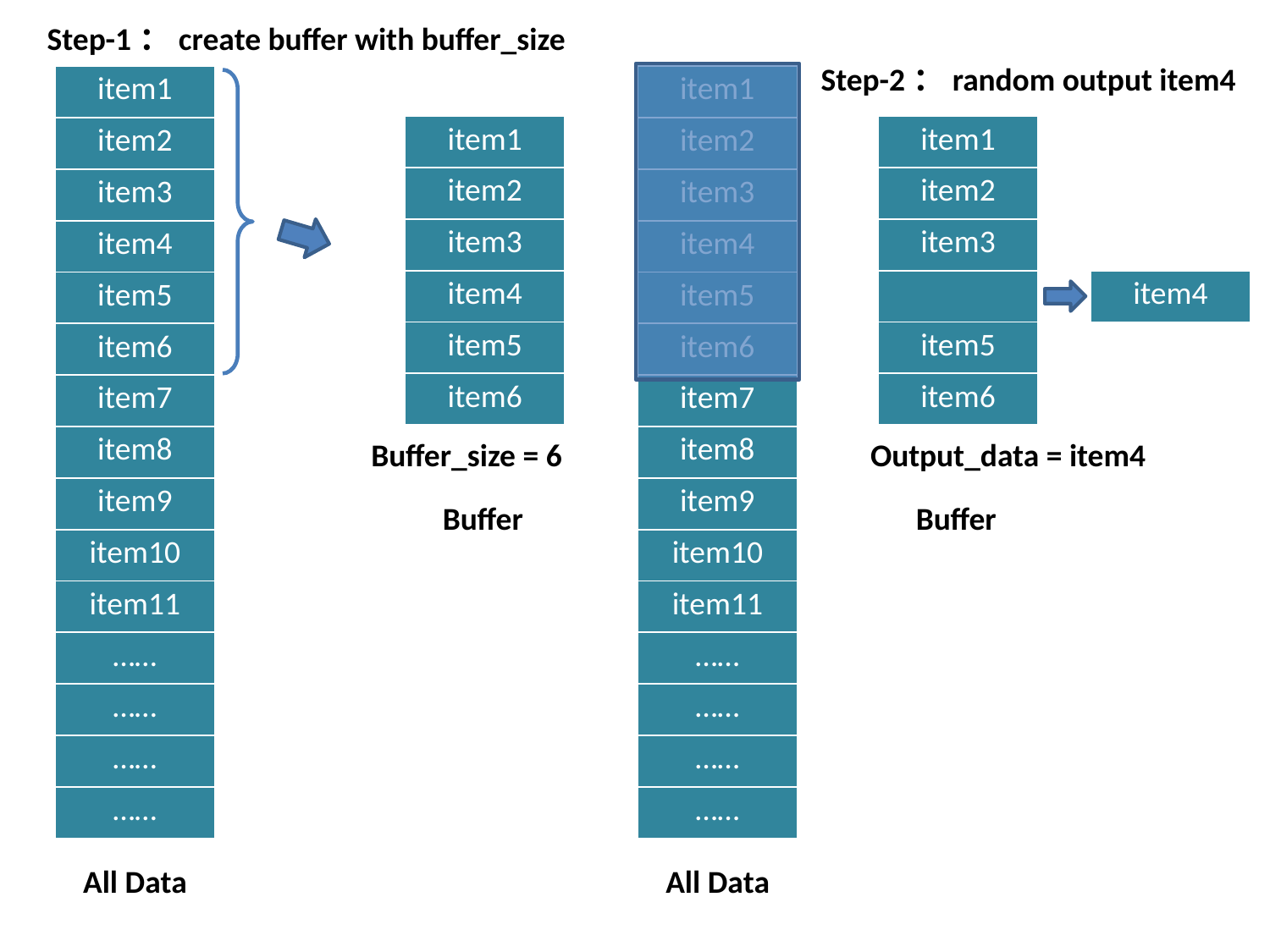

Step-1：create buffer with buffer_size
Step-2：random output item4

| item1 |
| --- |
| item2 |
| item3 |
| item4 |
| item5 |
| item6 |
| item7 |
| item8 |
| item9 |
| item10 |
| item11 |
| …… |
| …… |
| …… |
| …… |
| item1 |
| --- |
| item2 |
| item3 |
| item4 |
| item5 |
| item6 |
| item7 |
| item8 |
| item9 |
| item10 |
| item11 |
| …… |
| …… |
| …… |
| …… |

| item1 |
| --- |
| item2 |
| item3 |
| item4 |
| item5 |
| item6 |
| item1 |
| --- |
| item2 |
| item3 |
|  |
| item5 |
| item6 |

| item4 |
| --- |

Buffer_size = 6
Output_data = item4
Buffer
Buffer
All Data
All Data